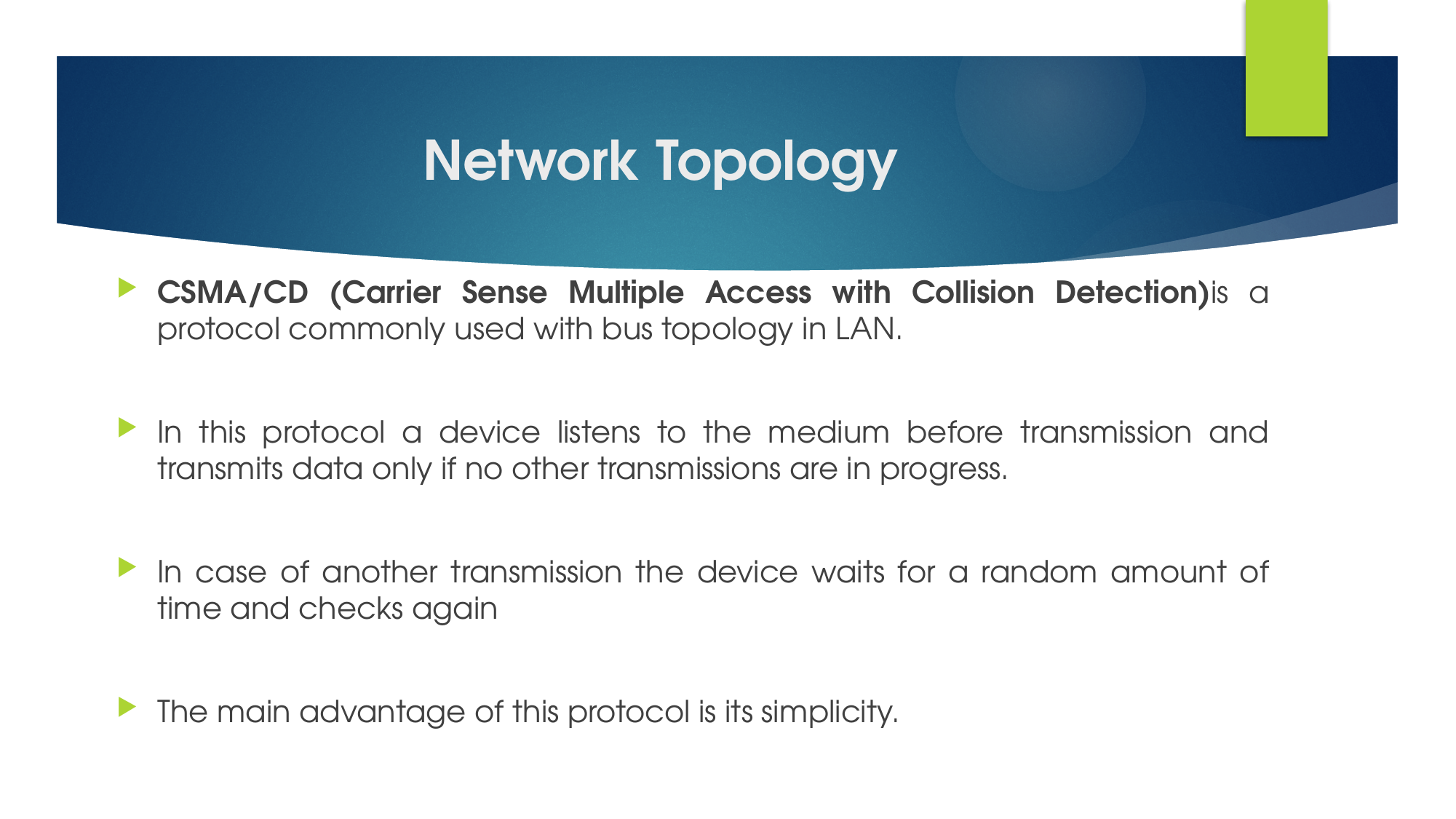

# Network Topology
CSMA/CD (Carrier Sense Multiple Access with Collision Detection)is a protocol commonly used with bus topology in LAN.

In this protocol a device listens to the medium before transmission and transmits data only if no other transmissions are in progress.

In case of another transmission the device waits for a random amount of time and checks again

The main advantage of this protocol is its simplicity.